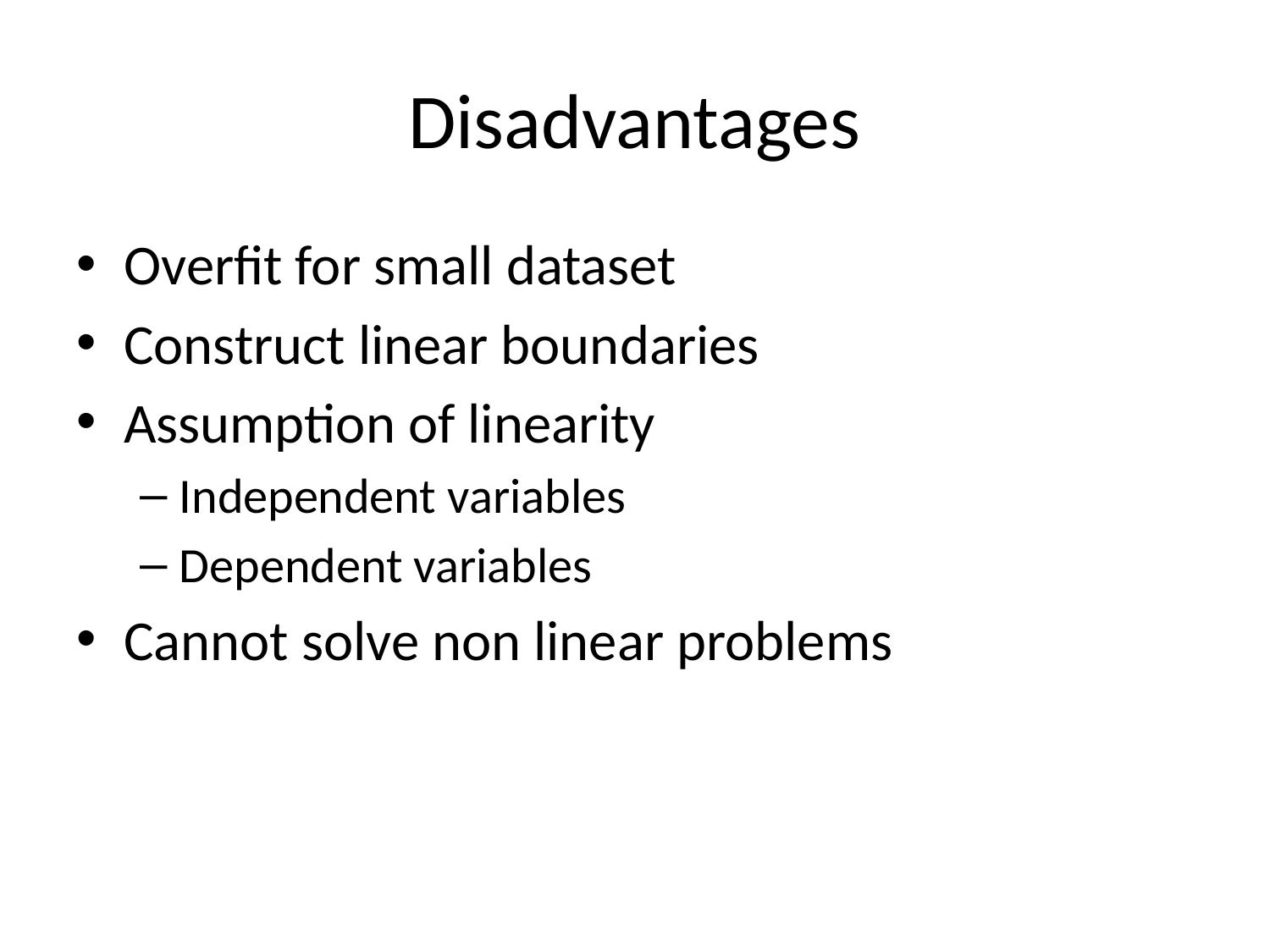

# Disadvantages
Overfit for small dataset
Construct linear boundaries
Assumption of linearity
Independent variables
Dependent variables
Cannot solve non linear problems